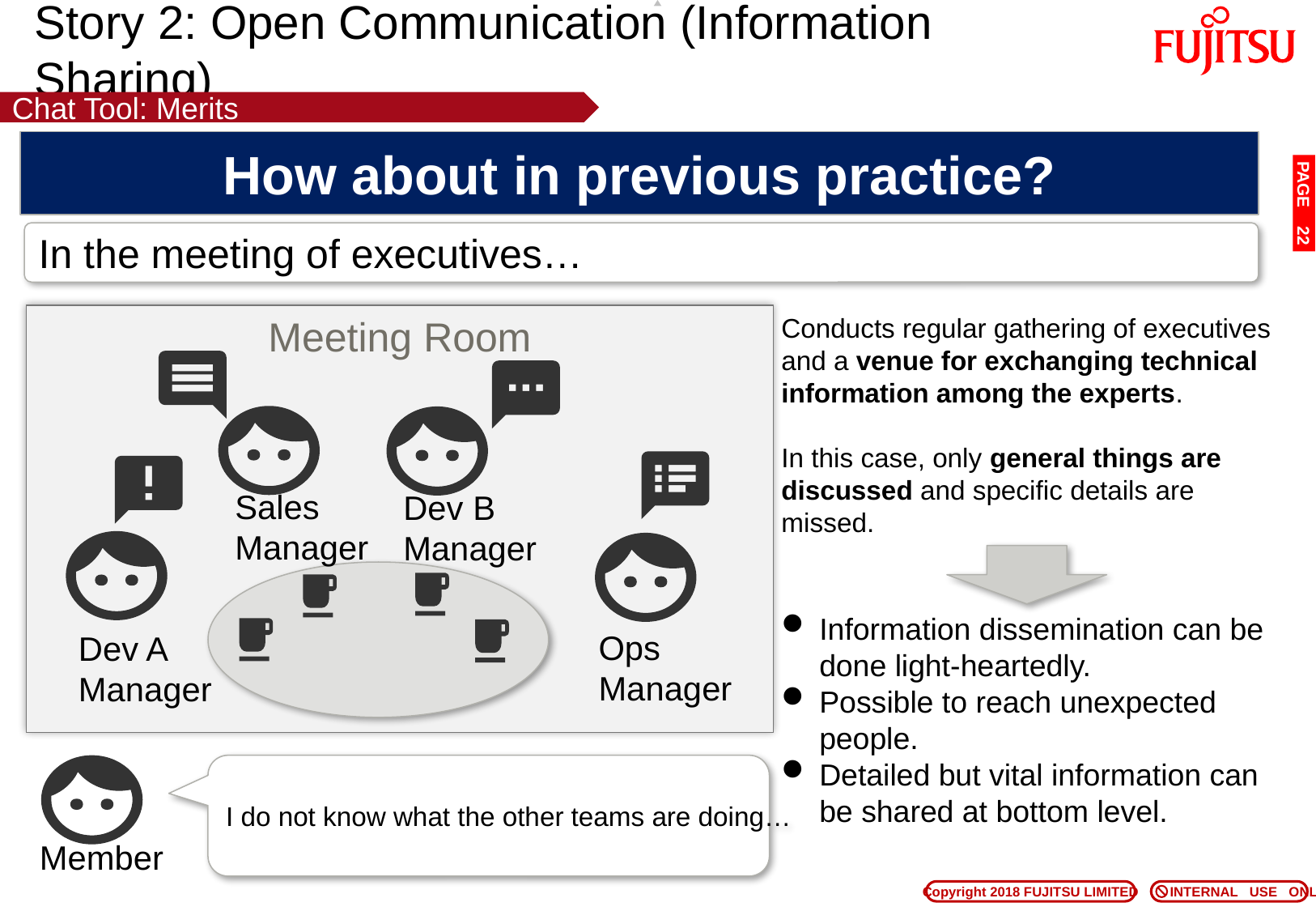

# Story 2: Open Communication (Information Sharing)
Chat Tool: Merits
How about in previous practice?
PAGE    22
In the meeting of executives…
Conducts regular gathering of executives and a venue for exchanging technical information among the experts.

In this case, only general things are discussed and specific details are missed.
Meeting Room

Sales
Manager
Dev B
Manager

Information dissemination can be done light-heartedly.
Possible to reach unexpected people.
Detailed but vital information can be shared at bottom level.

Ops
Manager
Dev A
Manager

I do not know what the other teams are doing…
Member